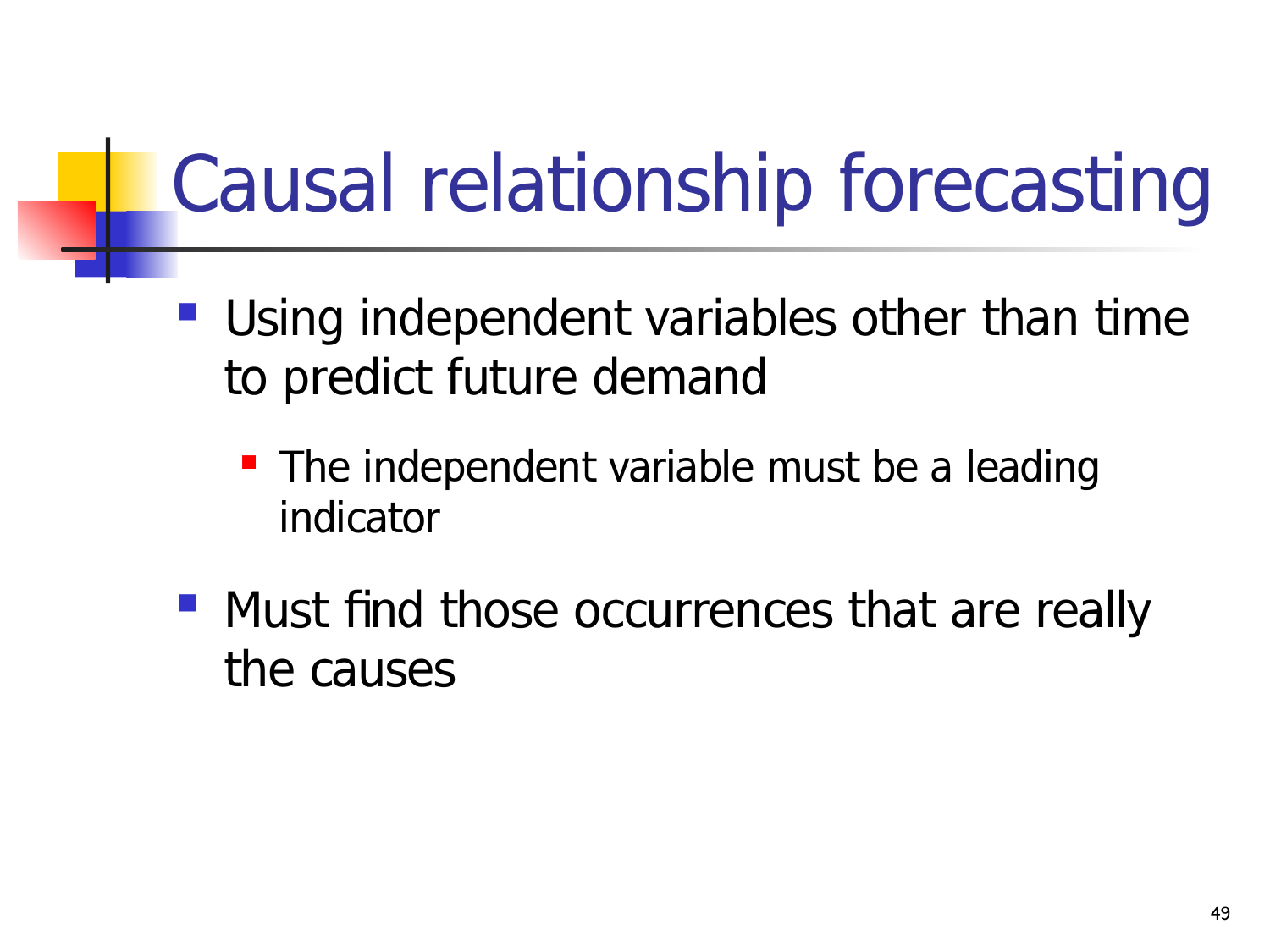

# Causal relationship forecasting
Using independent variables other than time to predict future demand
The independent variable must be a leading indicator
Must find those occurrences that are really the causes

49